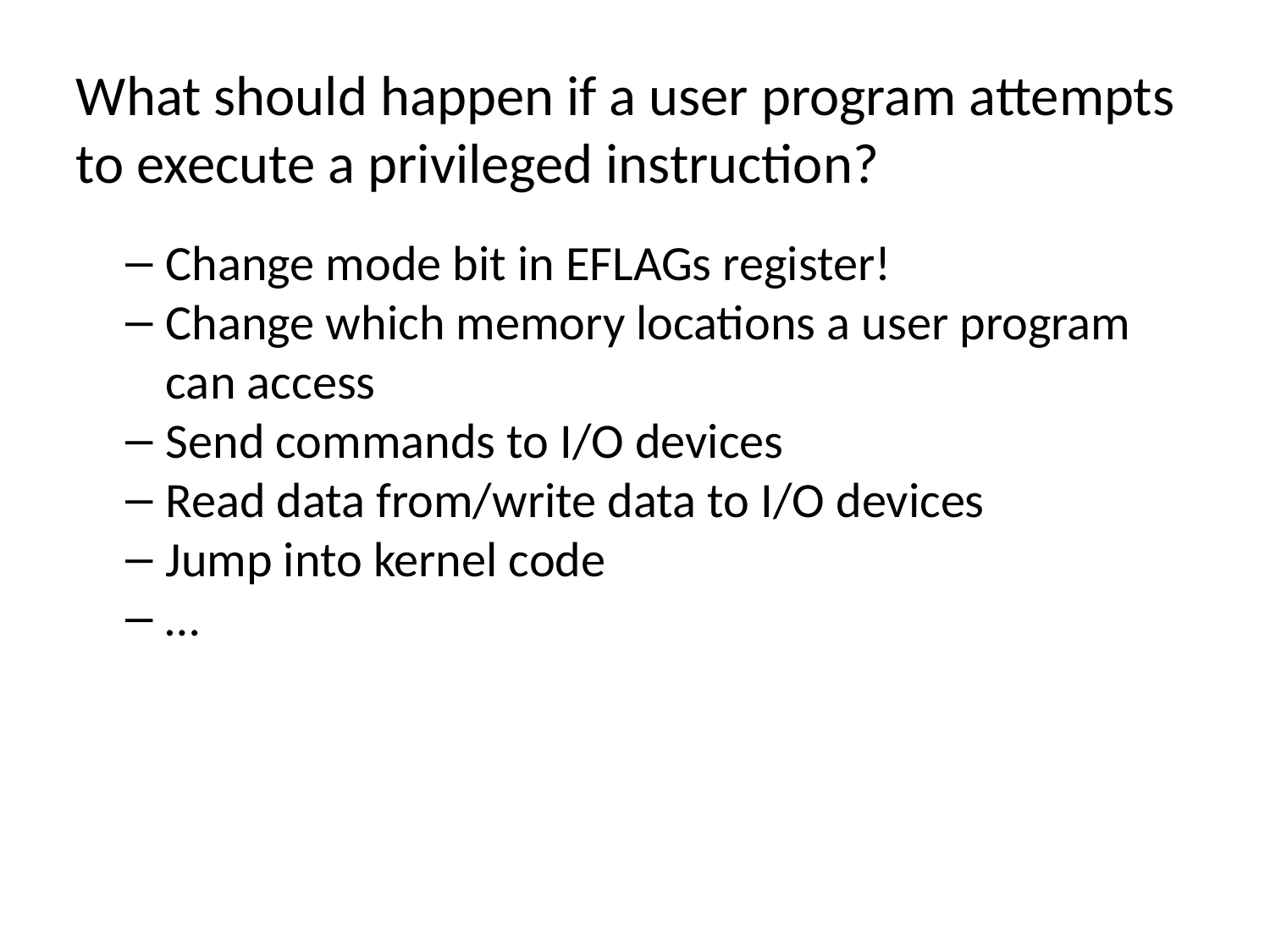

What should happen if a user program attempts to execute a privileged instruction?

Change mode bit in EFLAGs register!
Change which memory locations a user program can access
Send commands to I/O devices
Read data from/write data to I/O devices
Jump into kernel code
…